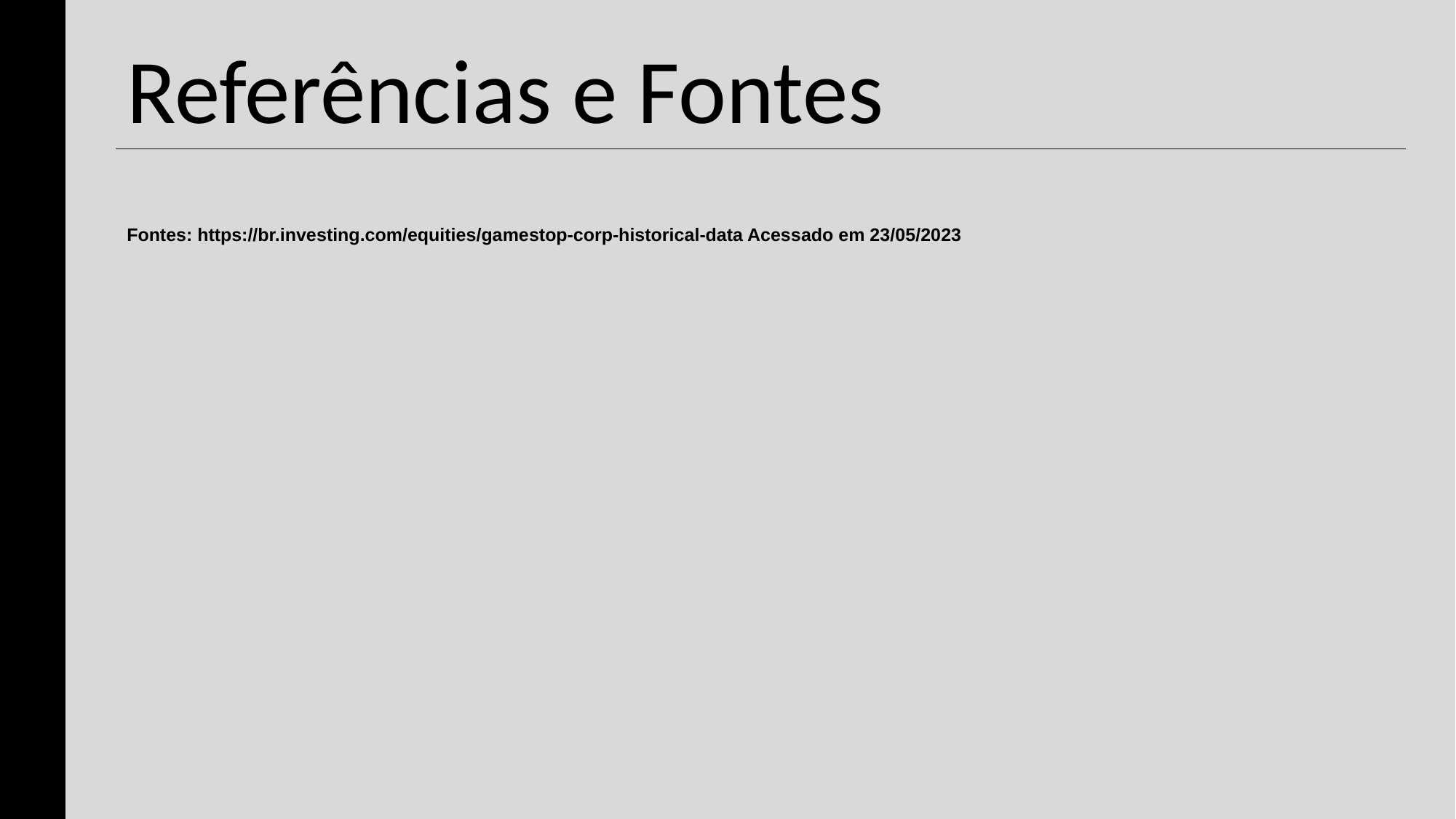

# Referências e Fontes
Fontes: https://br.investing.com/equities/gamestop-corp-historical-data Acessado em 23/05/2023